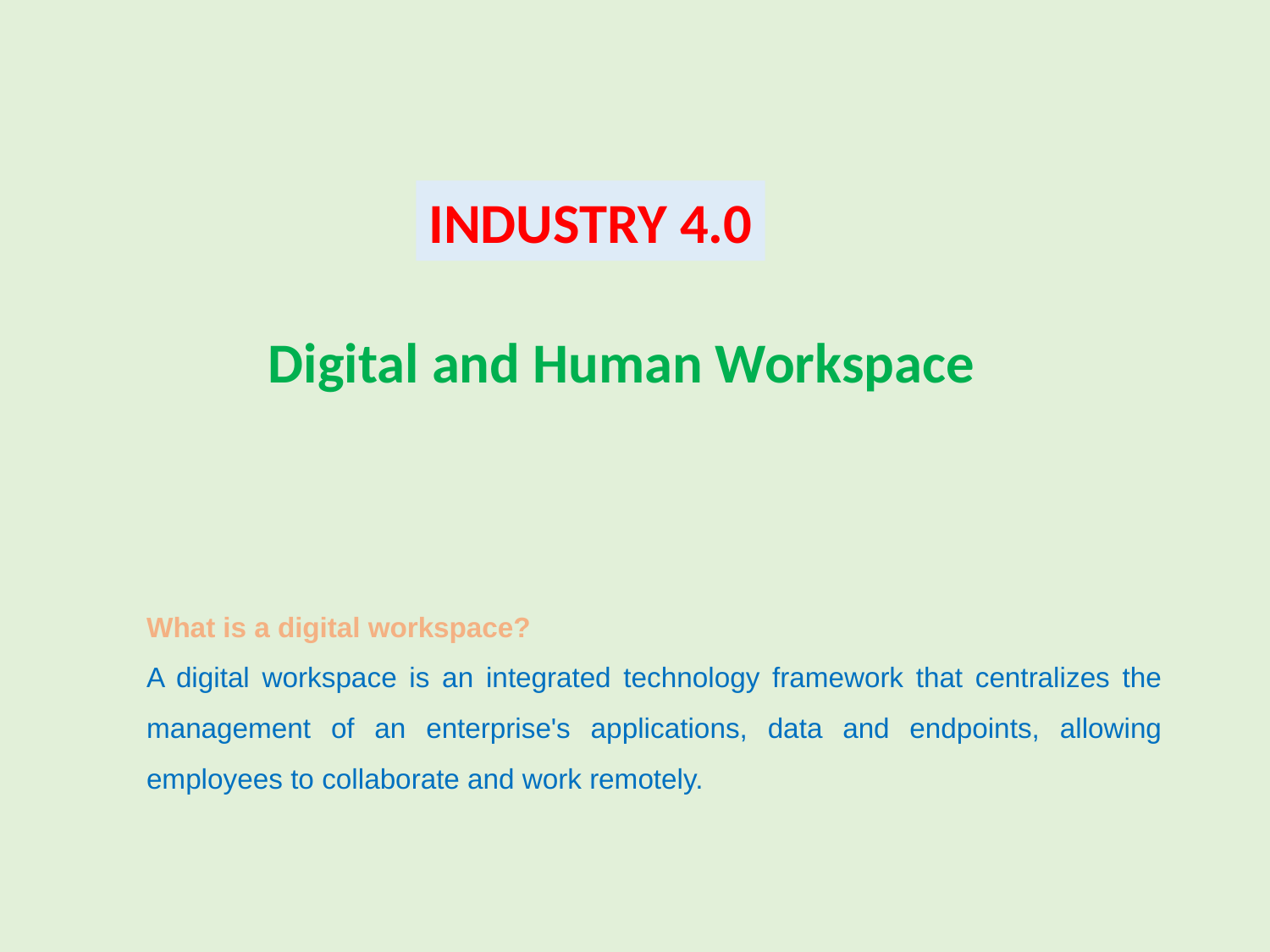

INDUSTRY 4.0
Digital and Human Workspace
What is a digital workspace?
A digital workspace is an integrated technology framework that centralizes the management of an enterprise's applications, data and endpoints, allowing employees to collaborate and work remotely.